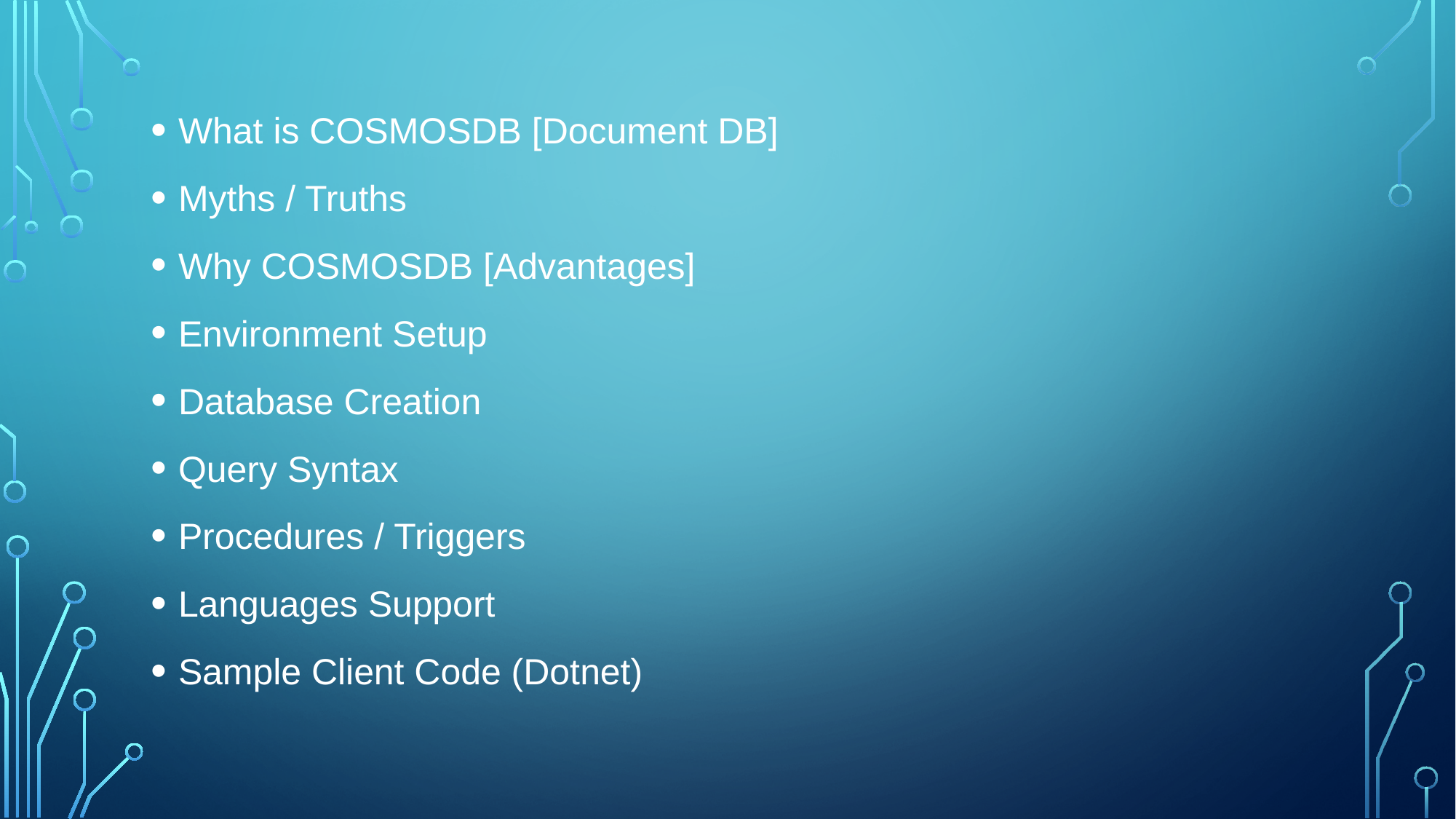

What is COSMOSDB [Document DB]
Myths / Truths
Why COSMOSDB [Advantages]
Environment Setup
Database Creation
Query Syntax
Procedures / Triggers
Languages Support
Sample Client Code (Dotnet)